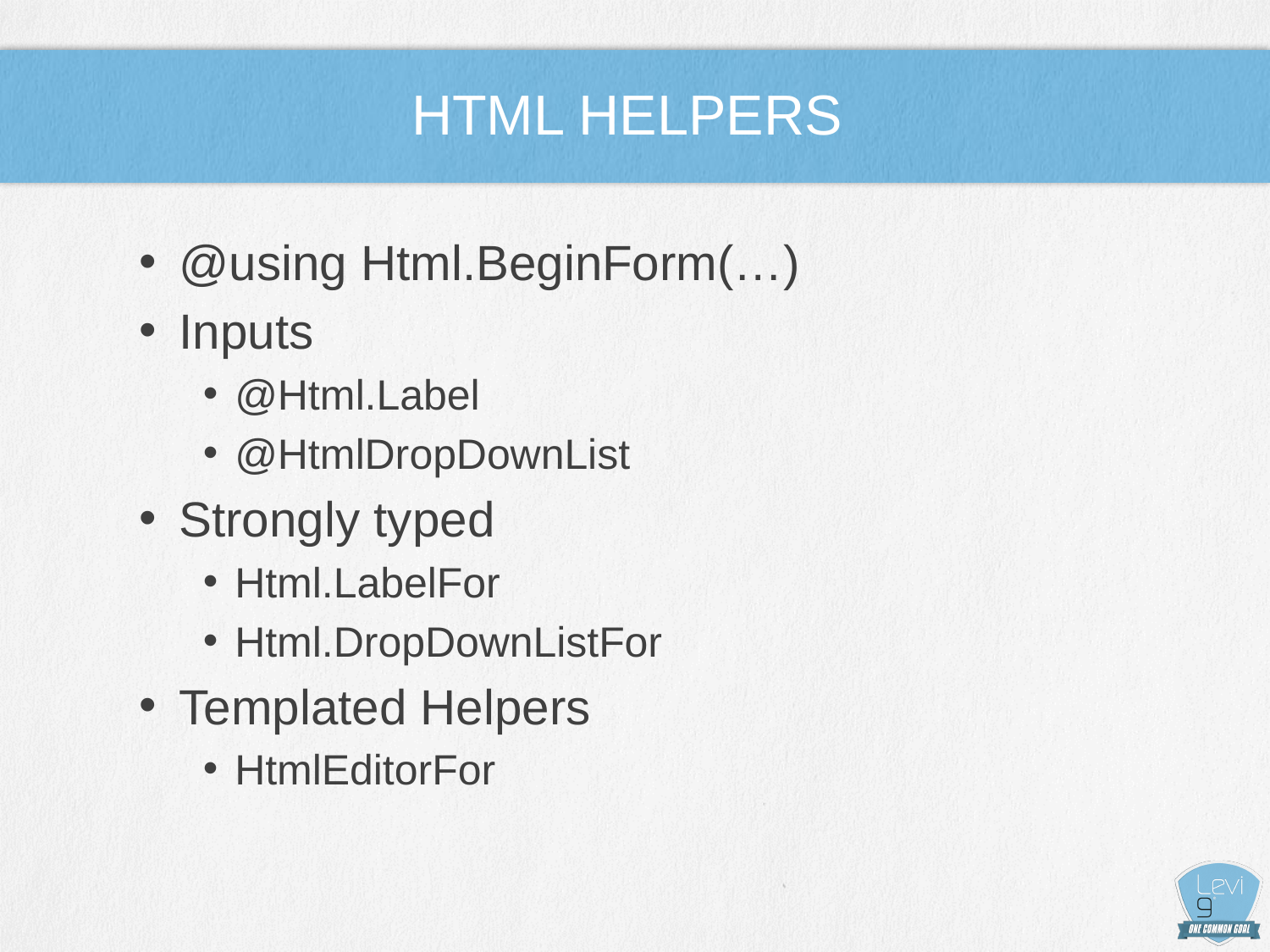

# HTML Helpers
@using Html.BeginForm(…)
Inputs
@Html.Label
@HtmlDropDownList
Strongly typed
Html.LabelFor
Html.DropDownListFor
Templated Helpers
HtmlEditorFor